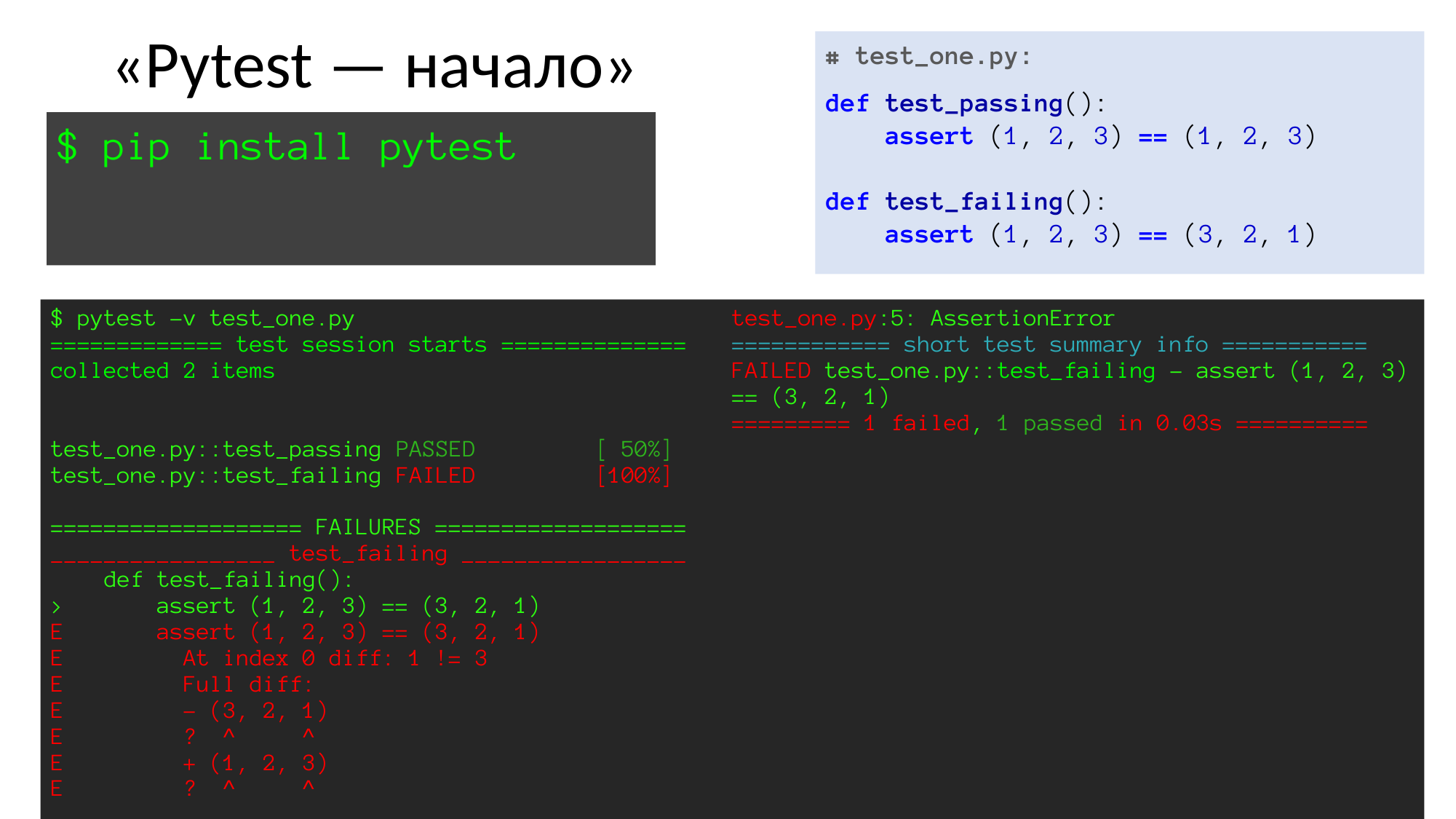

# «Pytest — начало»
# test_one.py:
def test_passing():
    assert (1, 2, 3) == (1, 2, 3)
def test_failing():
    assert (1, 2, 3) == (3, 2, 1)

$ pip install pytest
$ pytest -v test_one.py
============= test session starts ==============
collected 2 items
test_one.py::test_passing PASSED         [ 50%]
test_one.py::test_failing FAILED         [100%]

=================== FAILURES ===================
_________________ test_failing _________________
    def test_failing():
>       assert (1, 2, 3) == (3, 2, 1)
E       assert (1, 2, 3) == (3, 2, 1)
E         At index 0 diff: 1 != 3
E         Full diff:
E         - (3, 2, 1)
E         ?  ^     ^
E         + (1, 2, 3)
E         ?  ^     ^
test_one.py:5: AssertionError
============ short test summary info ===========
FAILED test_one.py::test_failing - assert (1, 2, 3) == (3, 2, 1)
========= 1 failed, 1 passed in 0.03s ==========